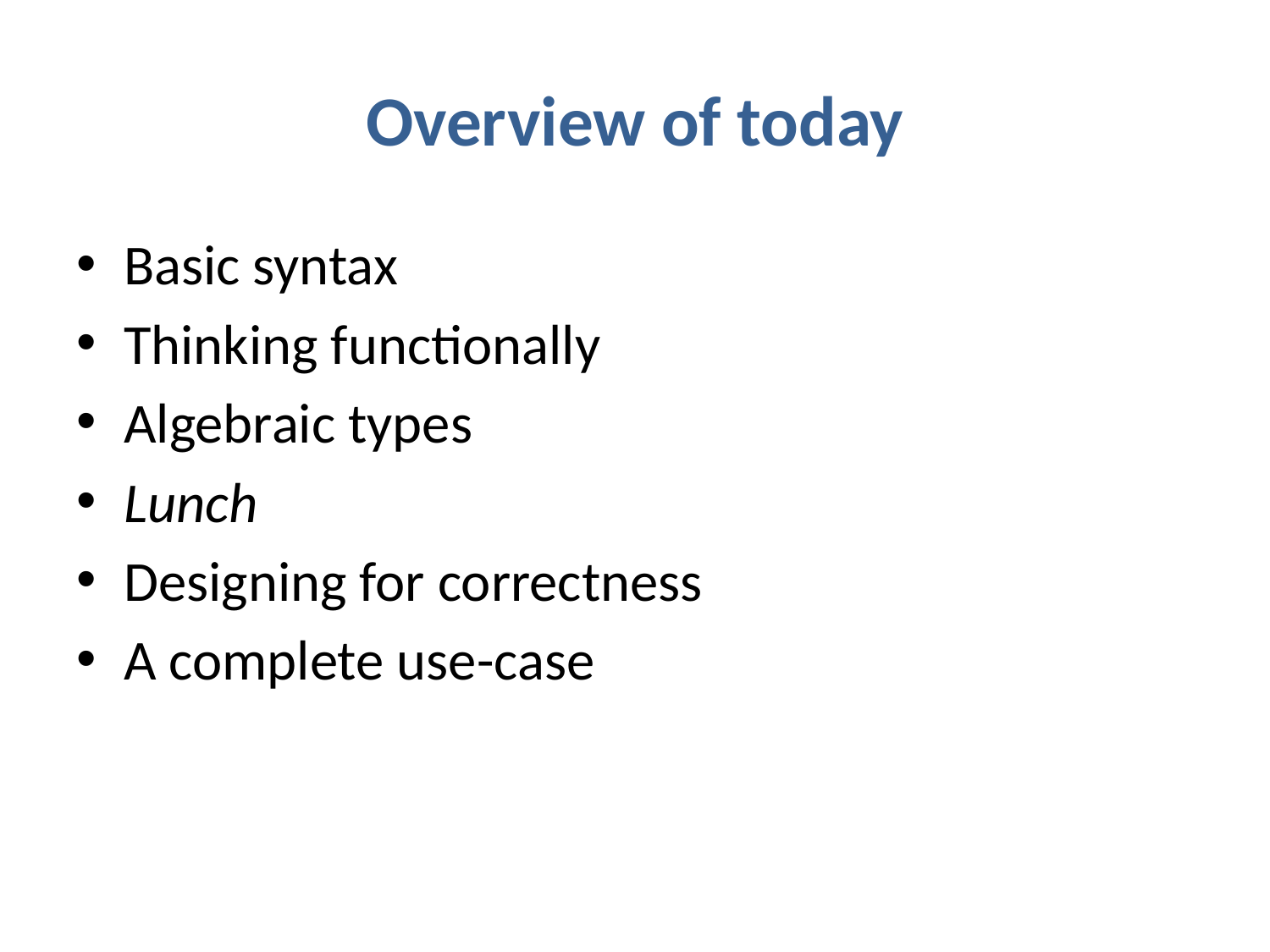

# Overview of today
Basic syntax
Thinking functionally
Algebraic types
Lunch
Designing for correctness
A complete use-case